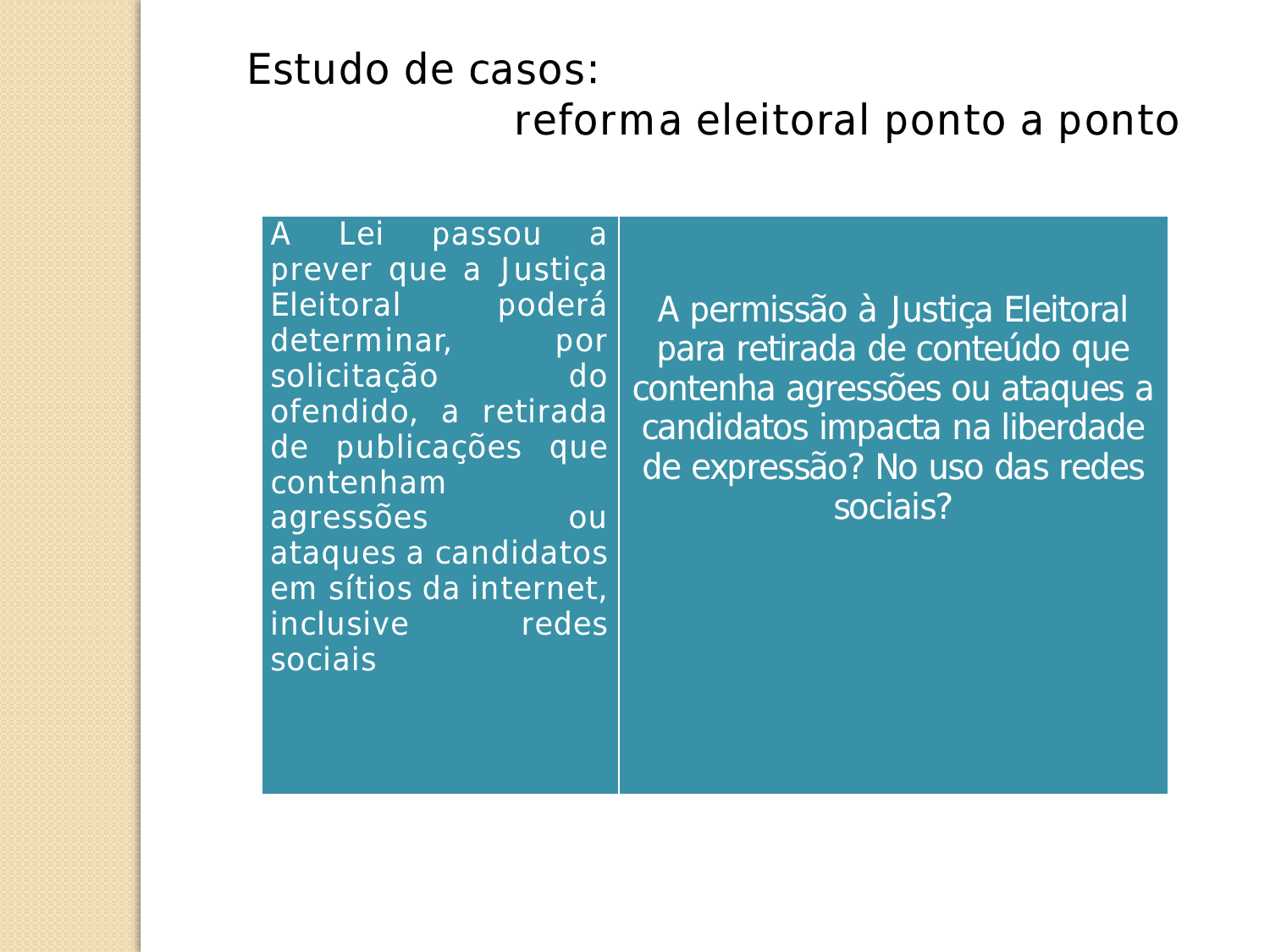

Estudo de casos:
reforma eleitoral ponto a ponto
| A Lei passou a prever que a Justiça Eleitoral poderá determinar, por solicitação do ofendido, a retirada de publicações que contenham agressões ou ataques a candidatos em sítios da internet, inclusive redes sociais | A permissão à Justiça Eleitoral para retirada de conteúdo que contenha agressões ou ataques a candidatos impacta na liberdade de expressão? No uso das redes sociais? |
| --- | --- |